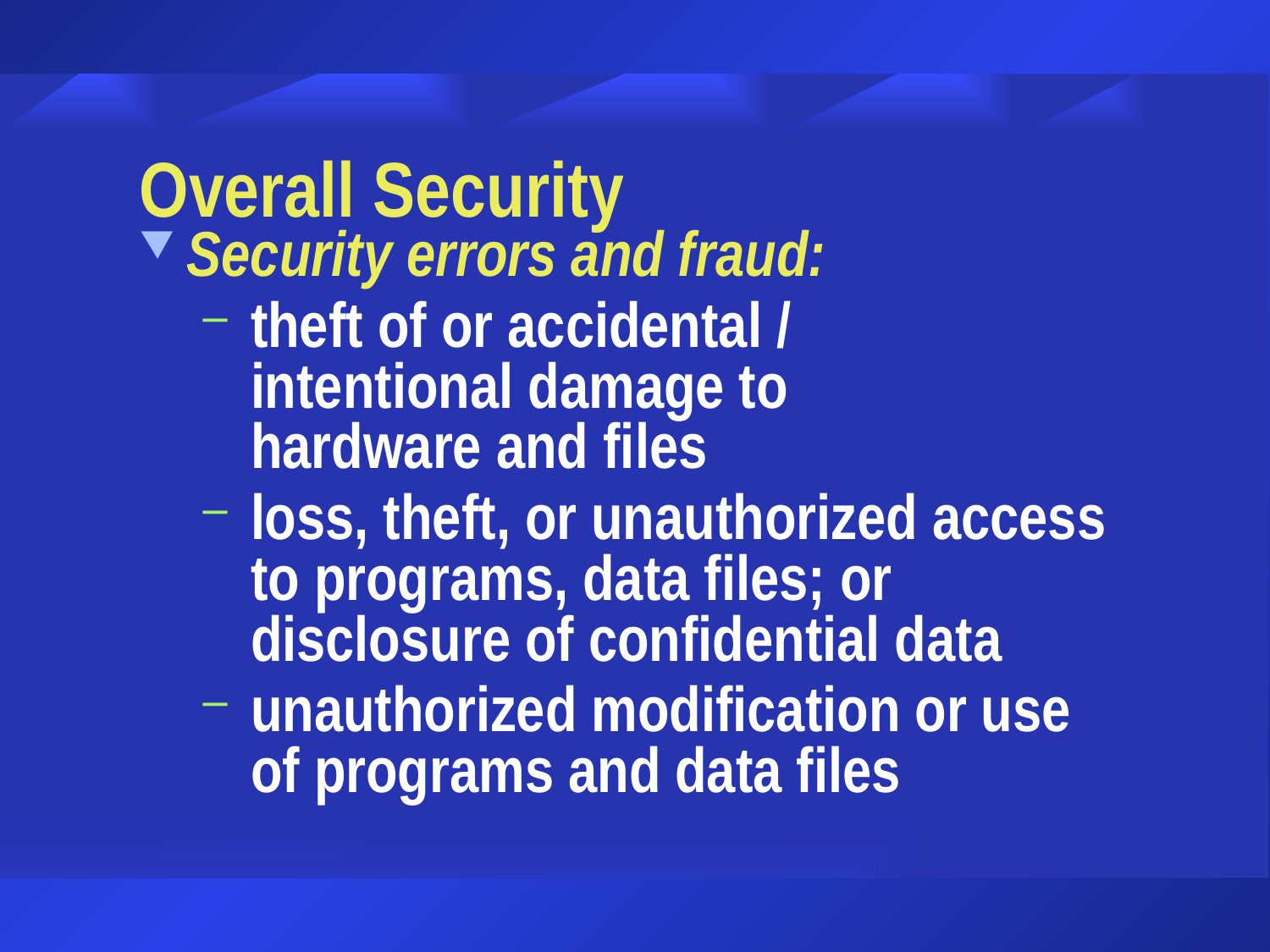

# Overall Security
Security errors and fraud:
theft of or accidental /             intentional damage to           hardware and files
loss, theft, or unauthorized access to programs, data files; or disclosure of confidential data
unauthorized modification or use of programs and data files